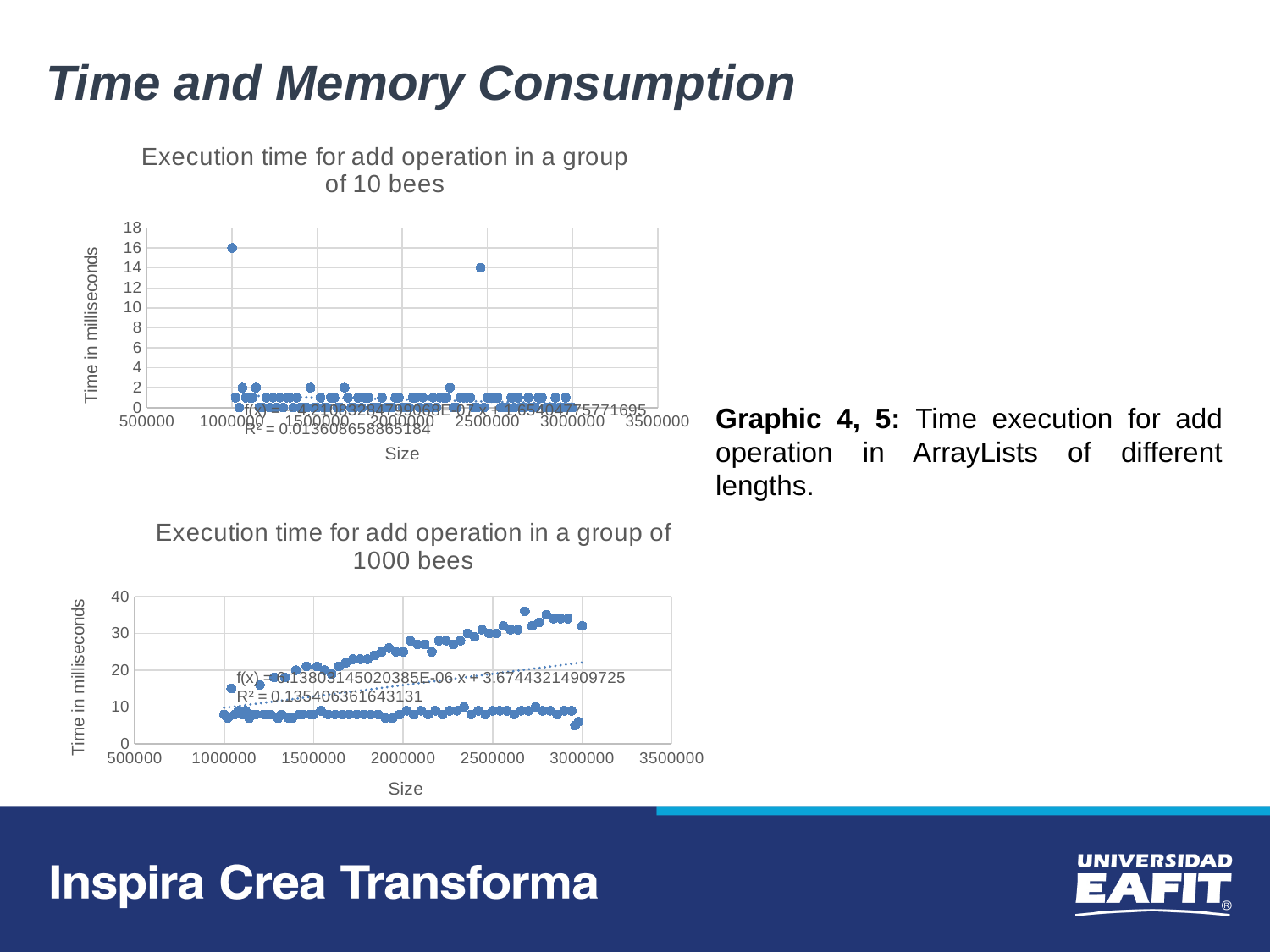

Time and Memory Consumption

### Chart: Execution time for add operation in a group of 10 bees

| Category | 10 bees |
|---|---|
Graphic 4, 5: Time execution for add operation in ArrayLists of different lengths.

### Chart: Execution time for add operation in a group of 1000 bees

| Category | 1000 bees |
|---|---|